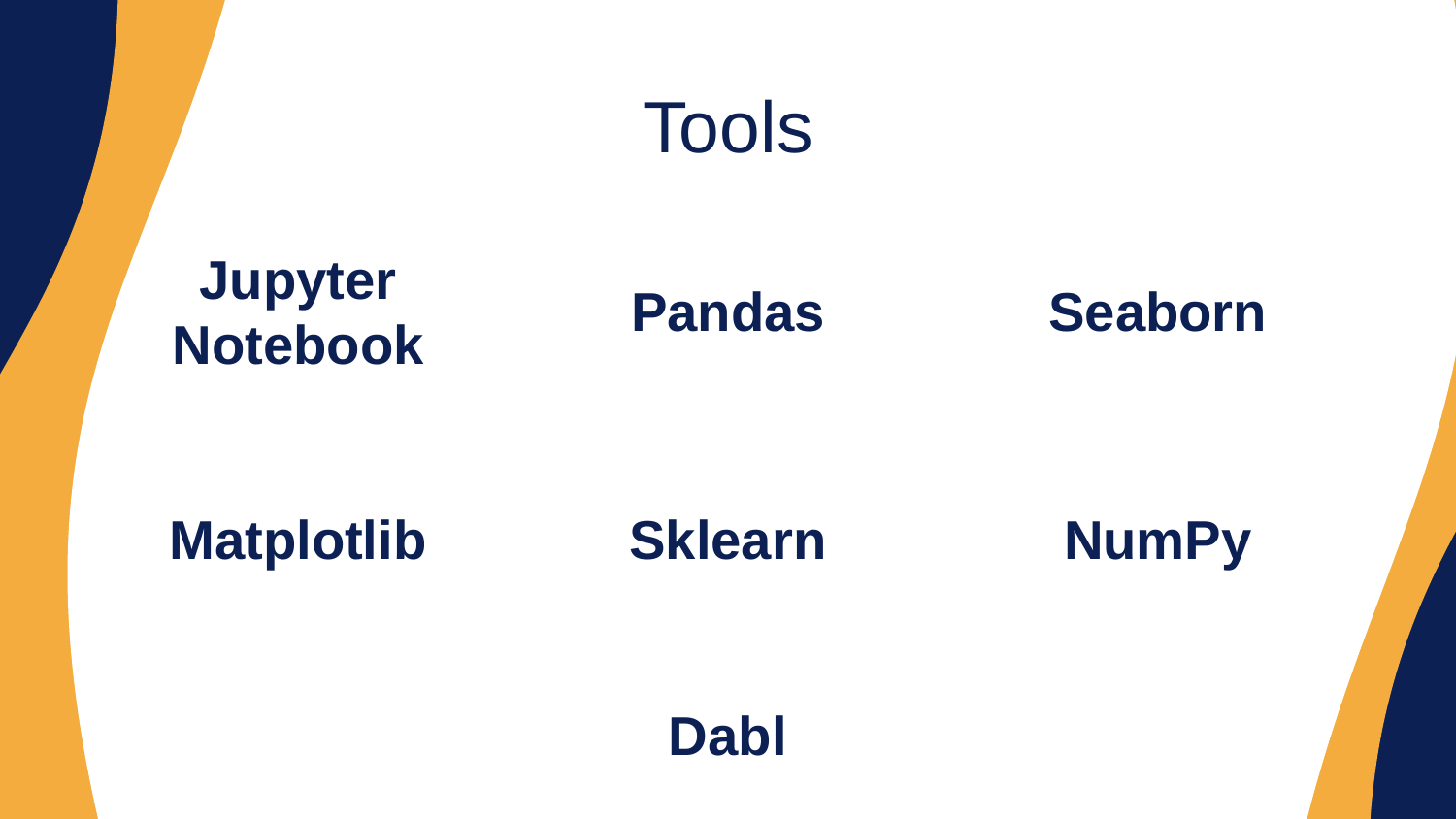

Tools
# Jupyter Notebook
Pandas
Seaborn
Matplotlib
Sklearn
NumPy
Dabl